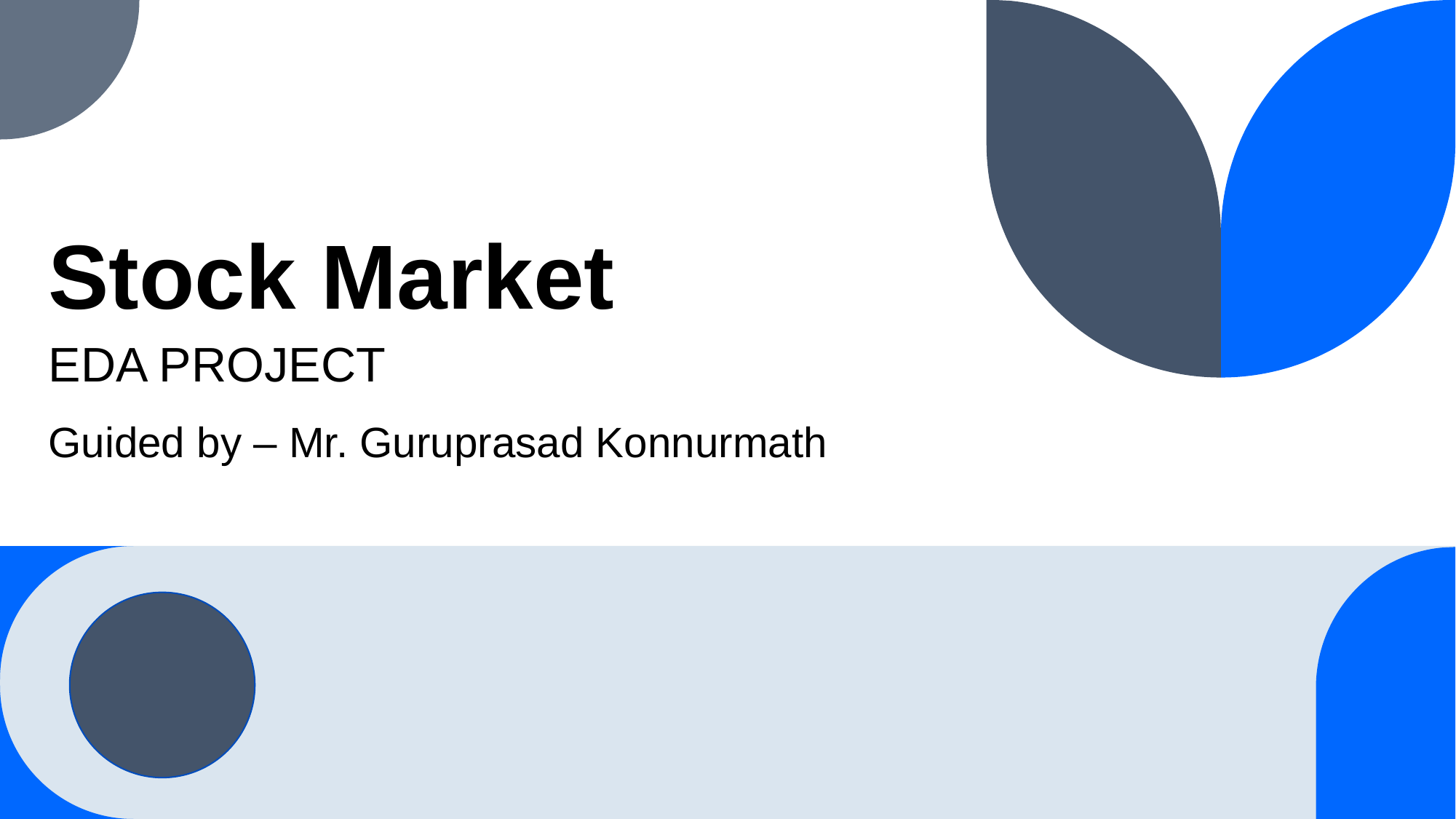

# Stock Market
EDA PROJECT
Guided by – Mr. Guruprasad Konnurmath